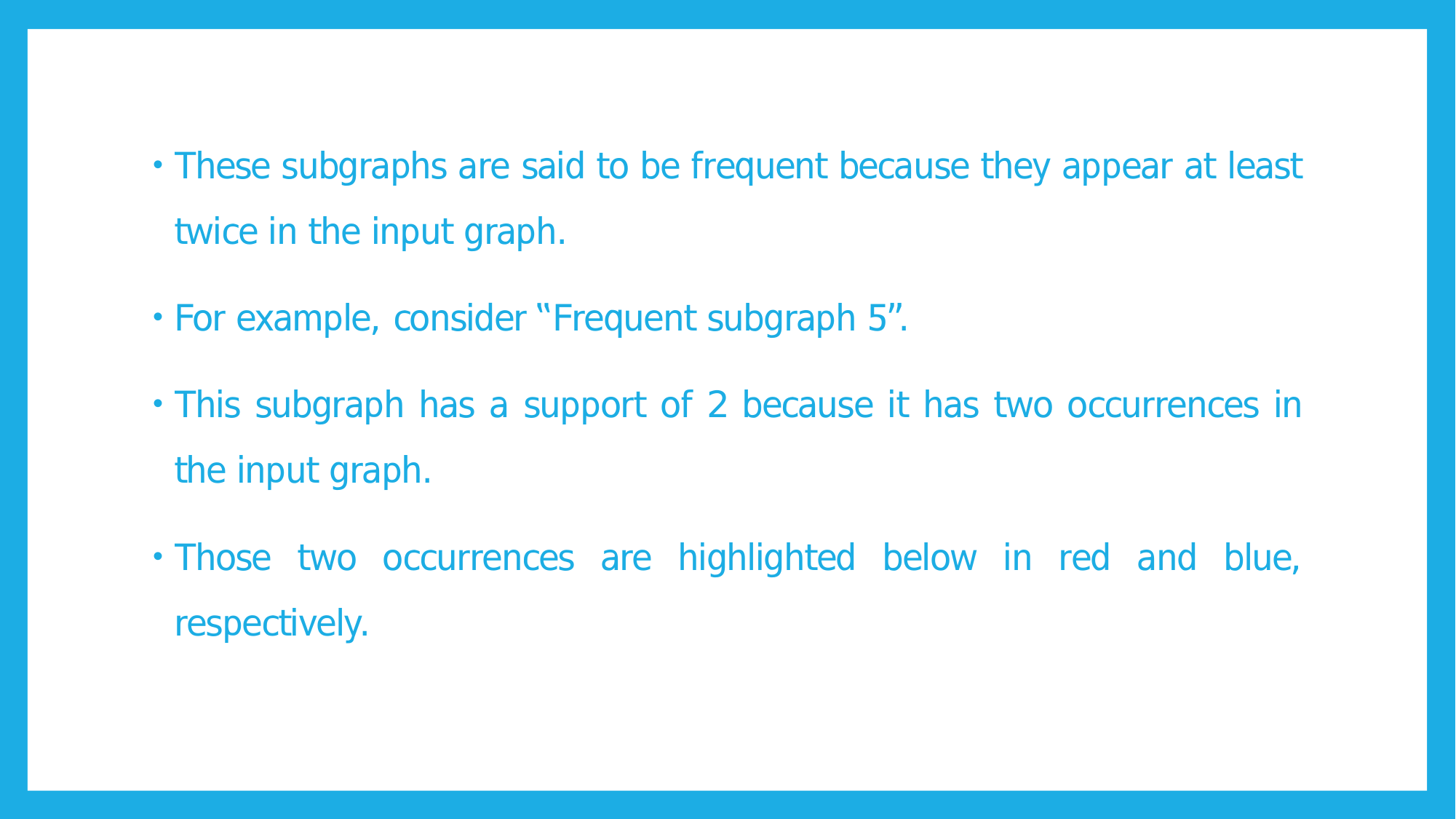

These subgraphs are said to be frequent because they appear at least twice in the input graph.
For example, consider “Frequent subgraph 5”.
This subgraph has a support of 2 because it has two occurrences in the input graph.
Those two occurrences are highlighted below in red and blue, respectively.